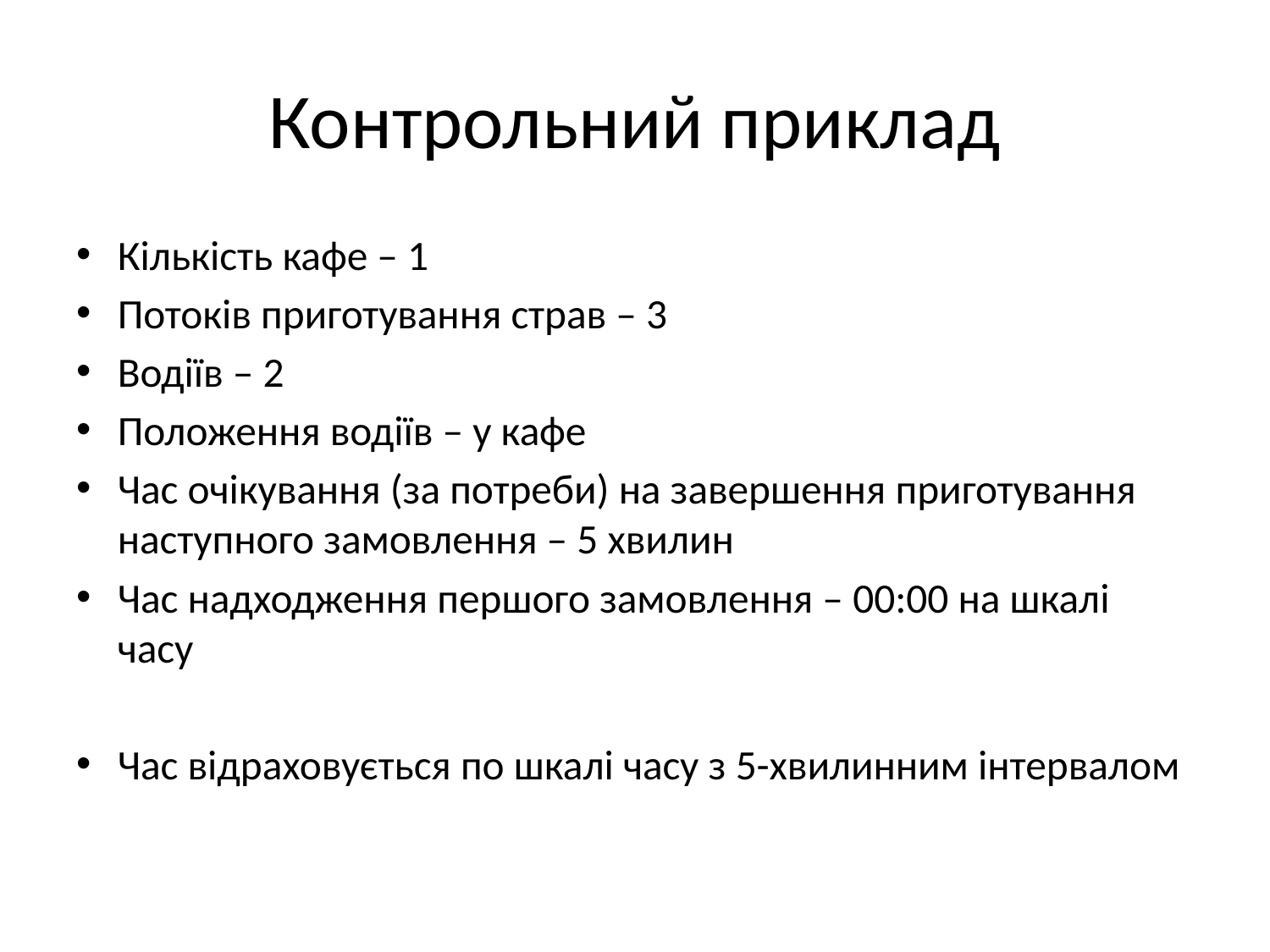

# Контрольний приклад
Кількість кафе – 1
Потоків приготування страв – 3
Водіїв – 2
Положення водіїв – у кафе
Час очікування (за потреби) на завершення приготування наступного замовлення – 5 хвилин
Час надходження першого замовлення – 00:00 на шкалі часу

Час відраховується по шкалі часу з 5-хвилинним інтервалом